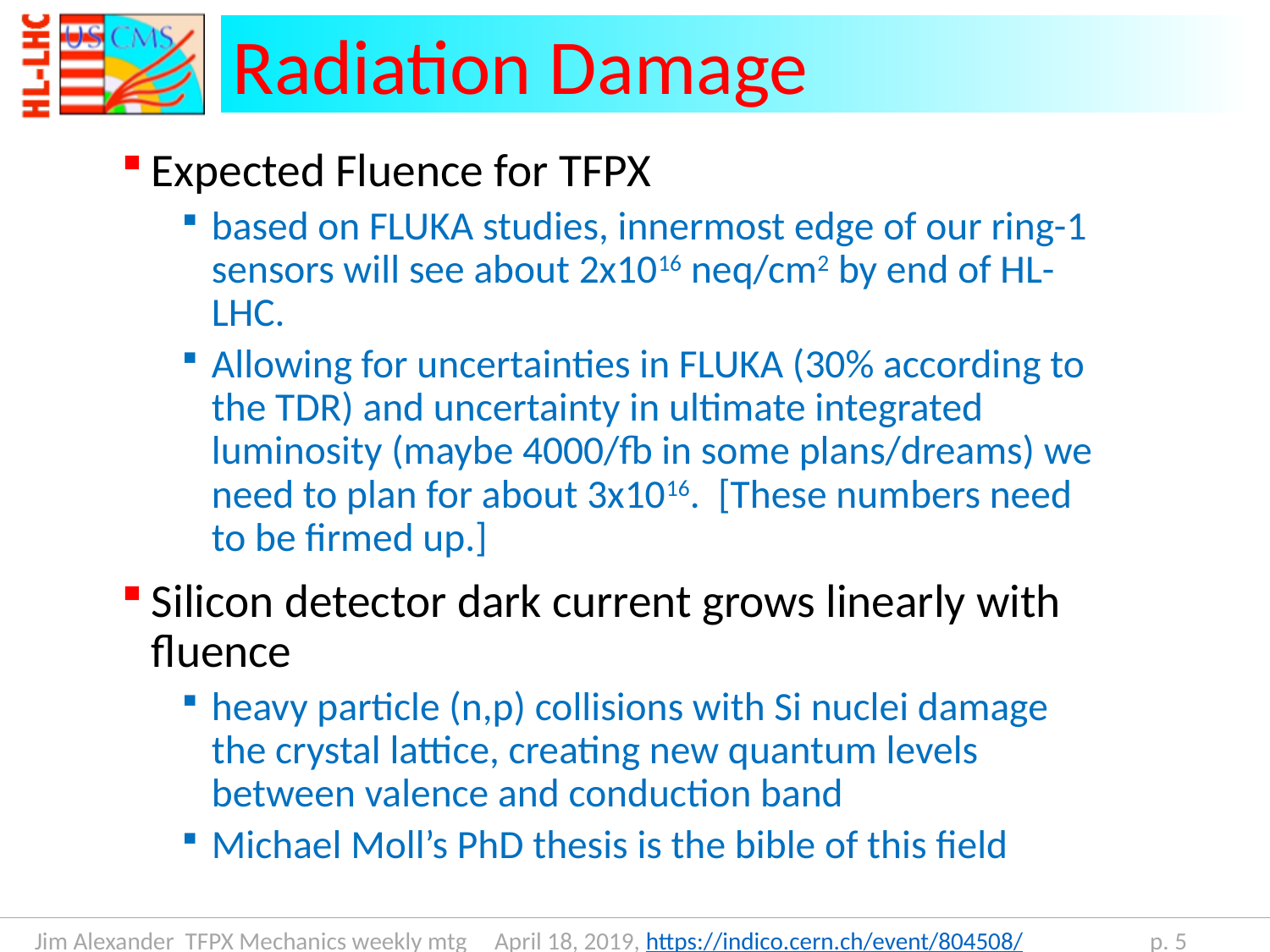

# Radiation Damage
Expected Fluence for TFPX
based on FLUKA studies, innermost edge of our ring-1 sensors will see about 2x1016 neq/cm2 by end of HL-LHC.
Allowing for uncertainties in FLUKA (30% according to the TDR) and uncertainty in ultimate integrated luminosity (maybe 4000/fb in some plans/dreams) we need to plan for about 3x1016.  [These numbers need to be firmed up.]
Silicon detector dark current grows linearly with fluence
heavy particle (n,p) collisions with Si nuclei damage the crystal lattice, creating new quantum levels between valence and conduction band
Michael Moll’s PhD thesis is the bible of this field